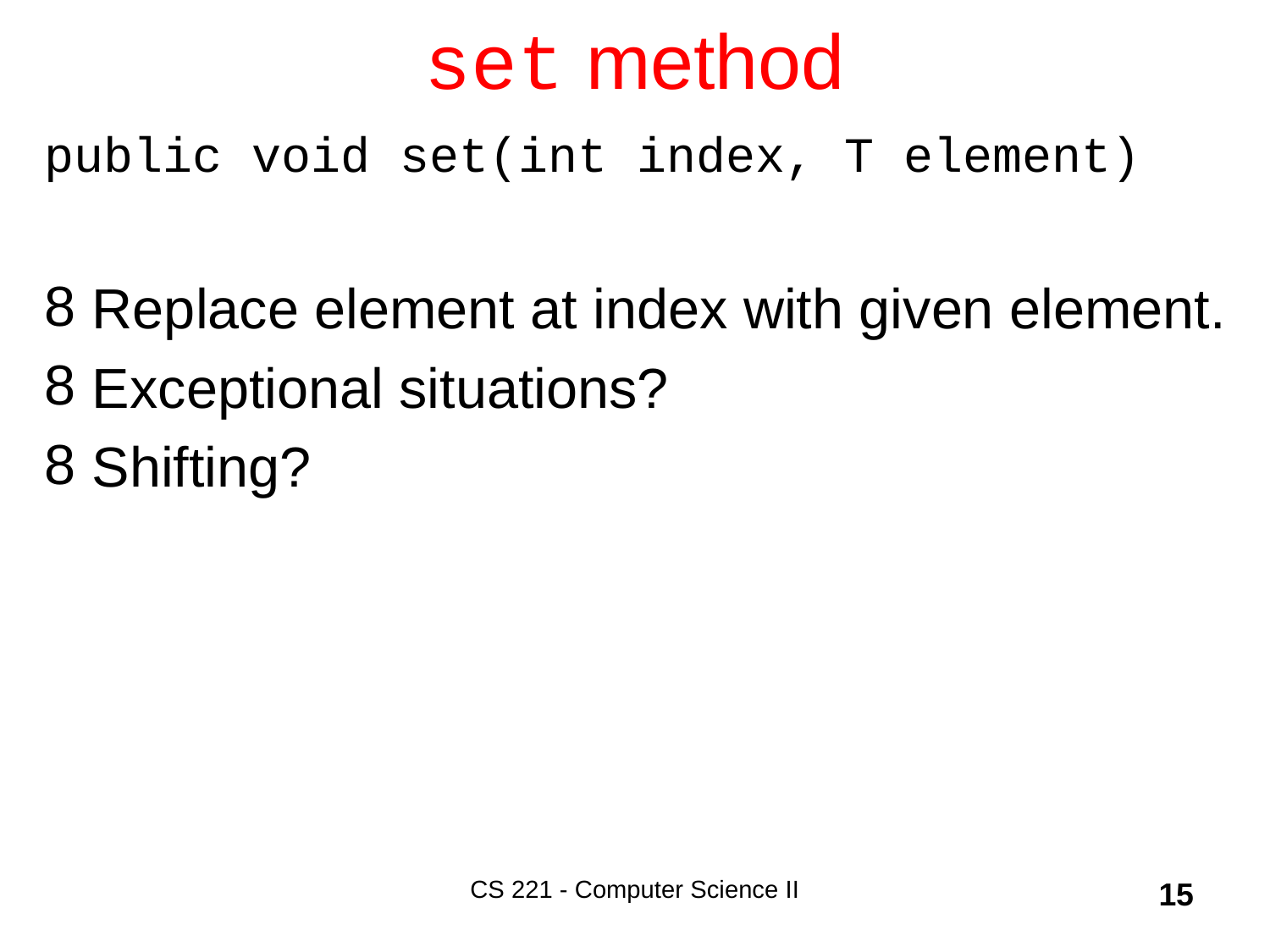

# set method
public void set(int index, T element)

Replace element at index with given element.
Exceptional situations?
Shifting?
CS 221 - Computer Science II
15